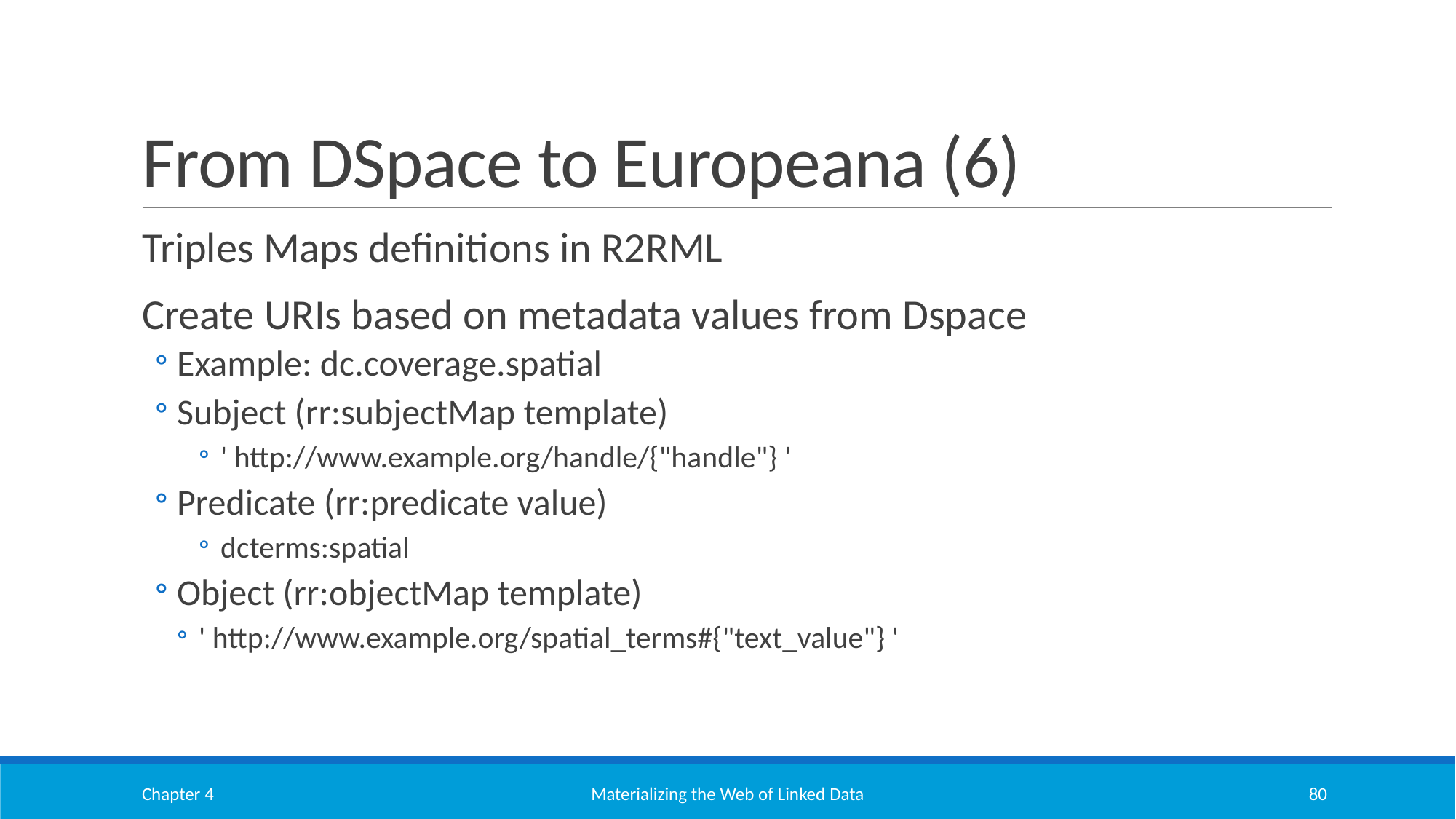

# From DSpace to Europeana (6)
Triples Maps definitions in R2RML
Create URIs based on metadata values from Dspace
Example: dc.coverage.spatial
Subject (rr:subjectMap template)
' http://www.example.org/handle/{"handle"} '
Predicate (rr:predicate value)
dcterms:spatial
Object (rr:objectMap template)
' http://www.example.org/spatial_terms#{"text_value"} '
Chapter 4
Materializing the Web of Linked Data
80